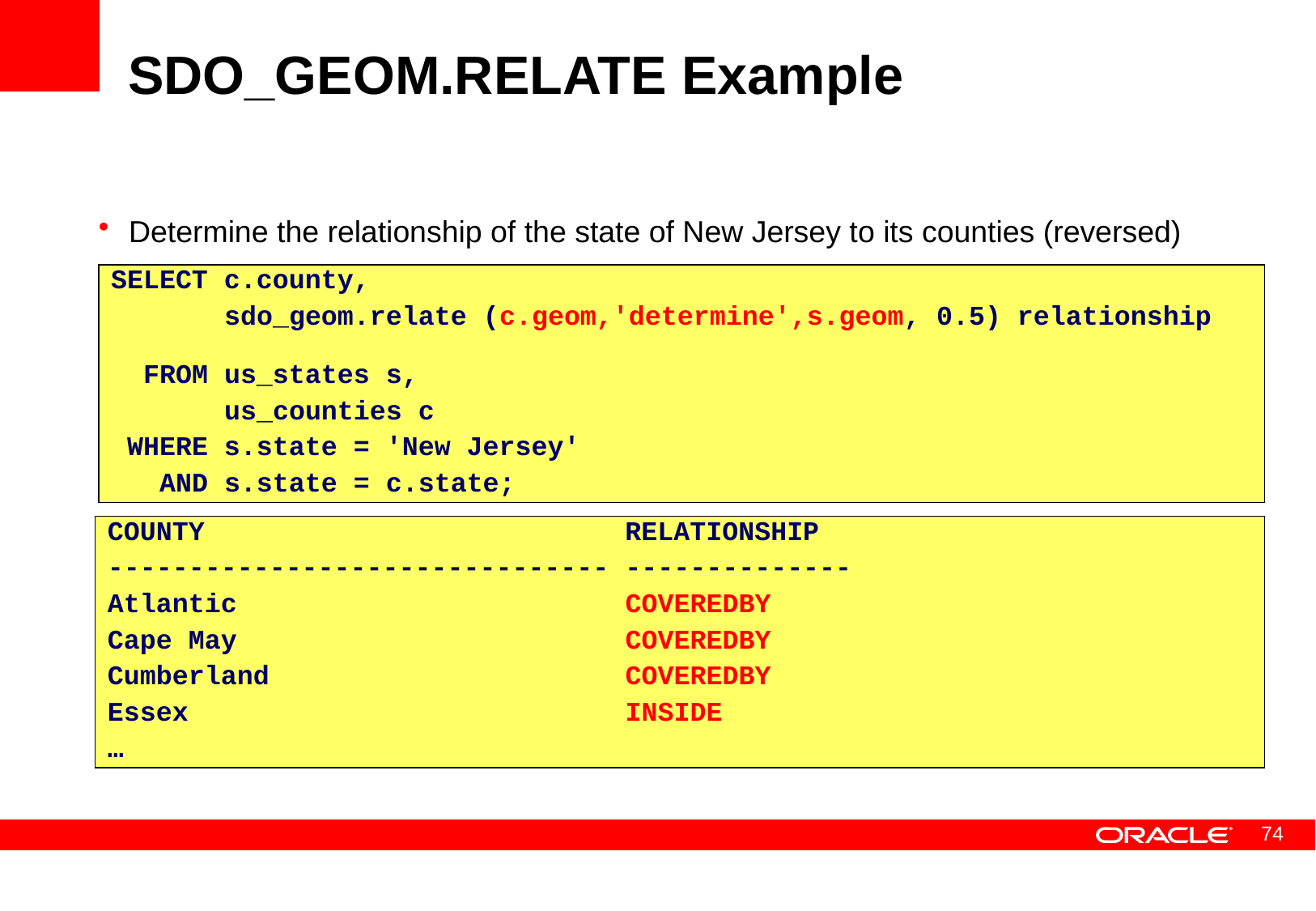

# SDO_GEOM.RELATE Example
Determine the relationship of the state of New Jersey to its counties (reversed)
SELECT c.county,
       sdo_geom.relate (c.geom,'determine',s.geom, 0.5) relationship
  FROM us_states s,
       us_counties c
 WHERE s.state = 'New Jersey'
   AND s.state = c.state;
COUNTY                          RELATIONSHIP
------------------------------- --------------
Atlantic                        COVEREDBY
Cape May                        COVEREDBY
Cumberland                      COVEREDBY
Essex                           INSIDE
…